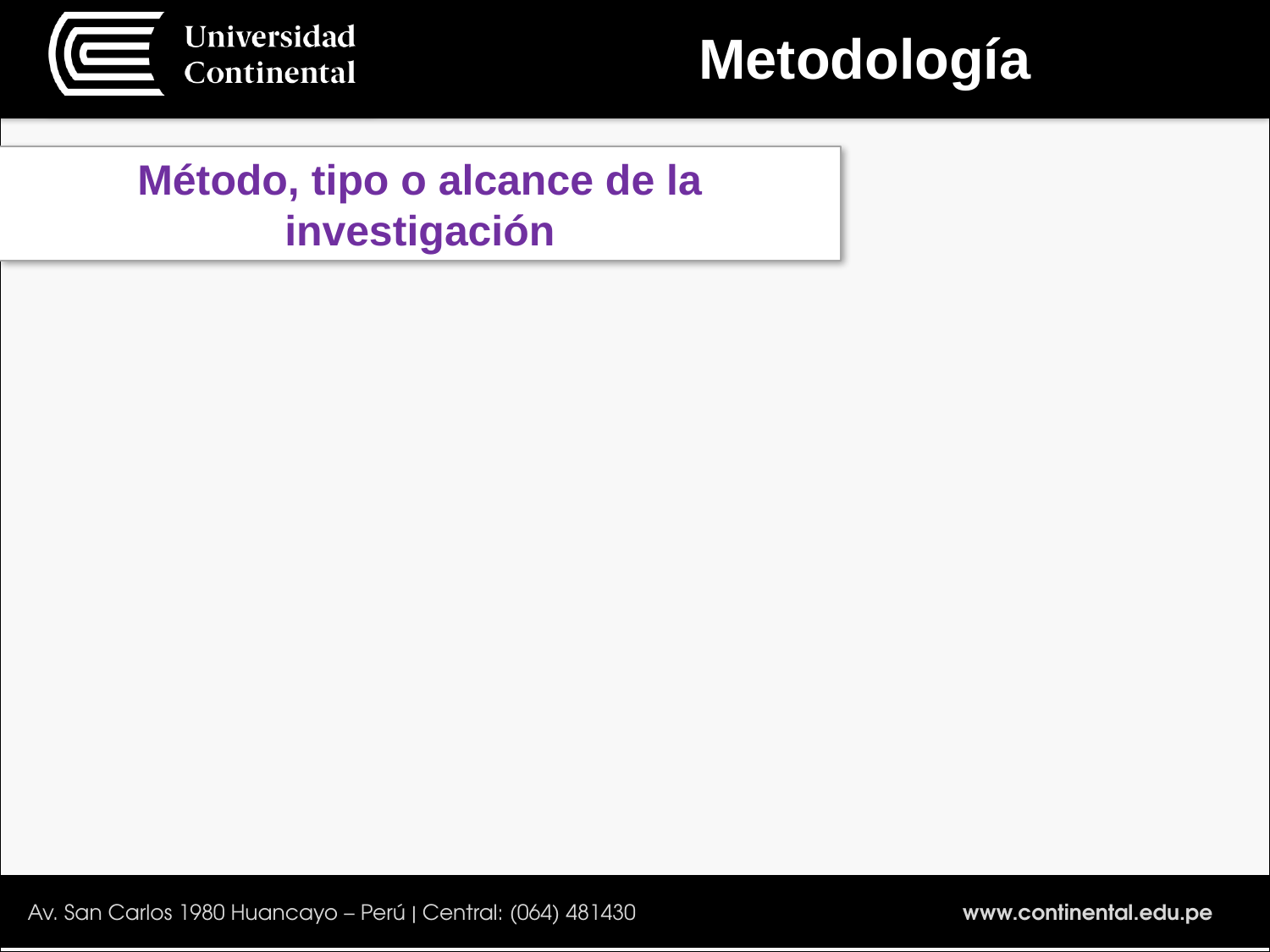

Metodología
Método, tipo o alcance de la investigación